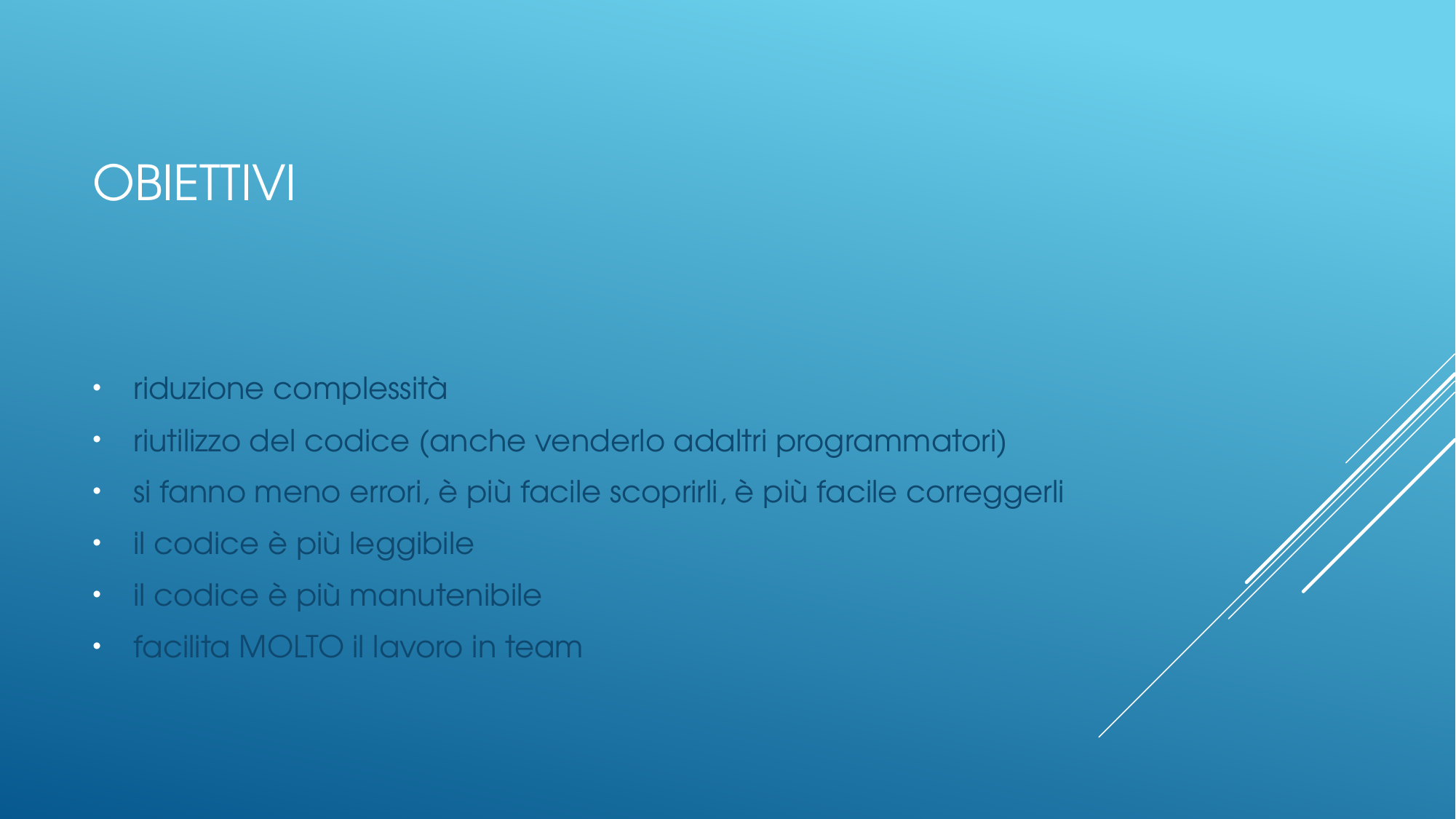

# OBIETTIVI
riduzione complessità
riutilizzo del codice (anche venderlo adaltri programmatori)
si fanno meno errori, è più facile scoprirli, è più facile correggerli
il codice è più leggibile
il codice è più manutenibile
facilita MOLTO il lavoro in team